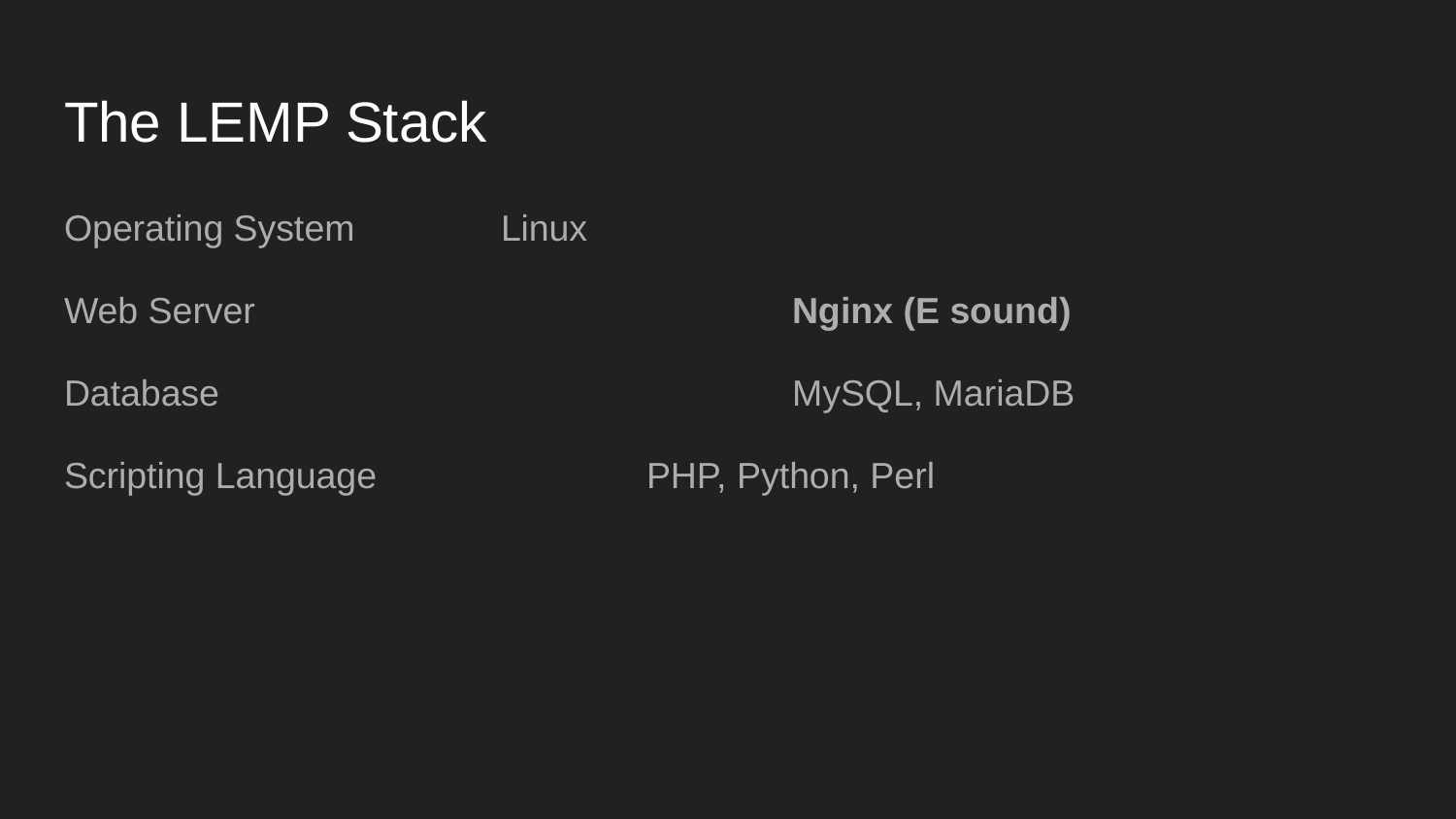

# The LEMP Stack
Operating System		Linux
Web Server				Nginx (E sound)
Database				MySQL, MariaDB
Scripting Language		PHP, Python, Perl